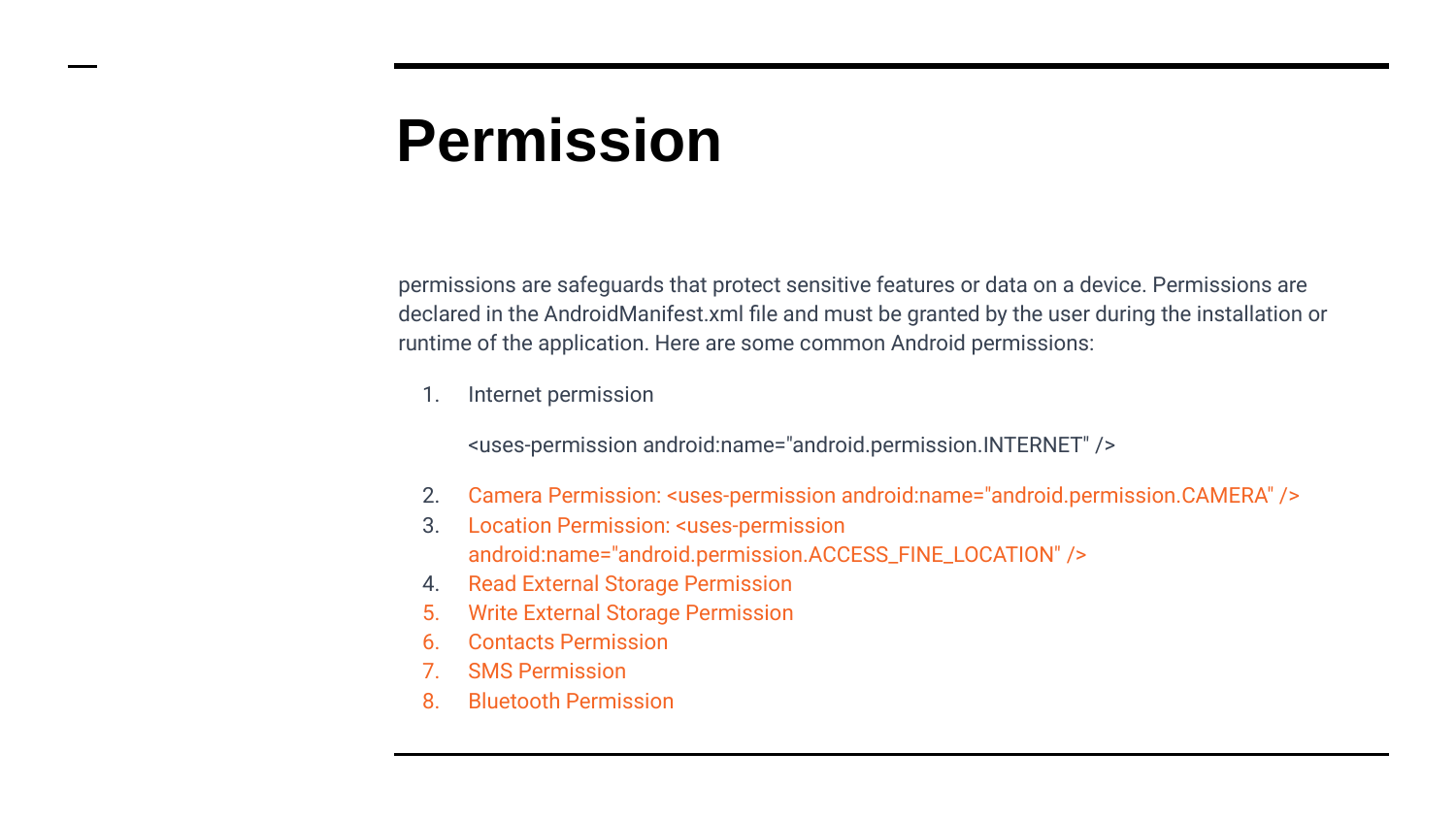

# Permission
permissions are safeguards that protect sensitive features or data on a device. Permissions are declared in the AndroidManifest.xml file and must be granted by the user during the installation or runtime of the application. Here are some common Android permissions:
Internet permission
<uses-permission android:name="android.permission.INTERNET" />
Camera Permission: <uses-permission android:name="android.permission.CAMERA" />
Location Permission: <uses-permission android:name="android.permission.ACCESS_FINE_LOCATION" />
Read External Storage Permission
Write External Storage Permission
Contacts Permission
SMS Permission
Bluetooth Permission